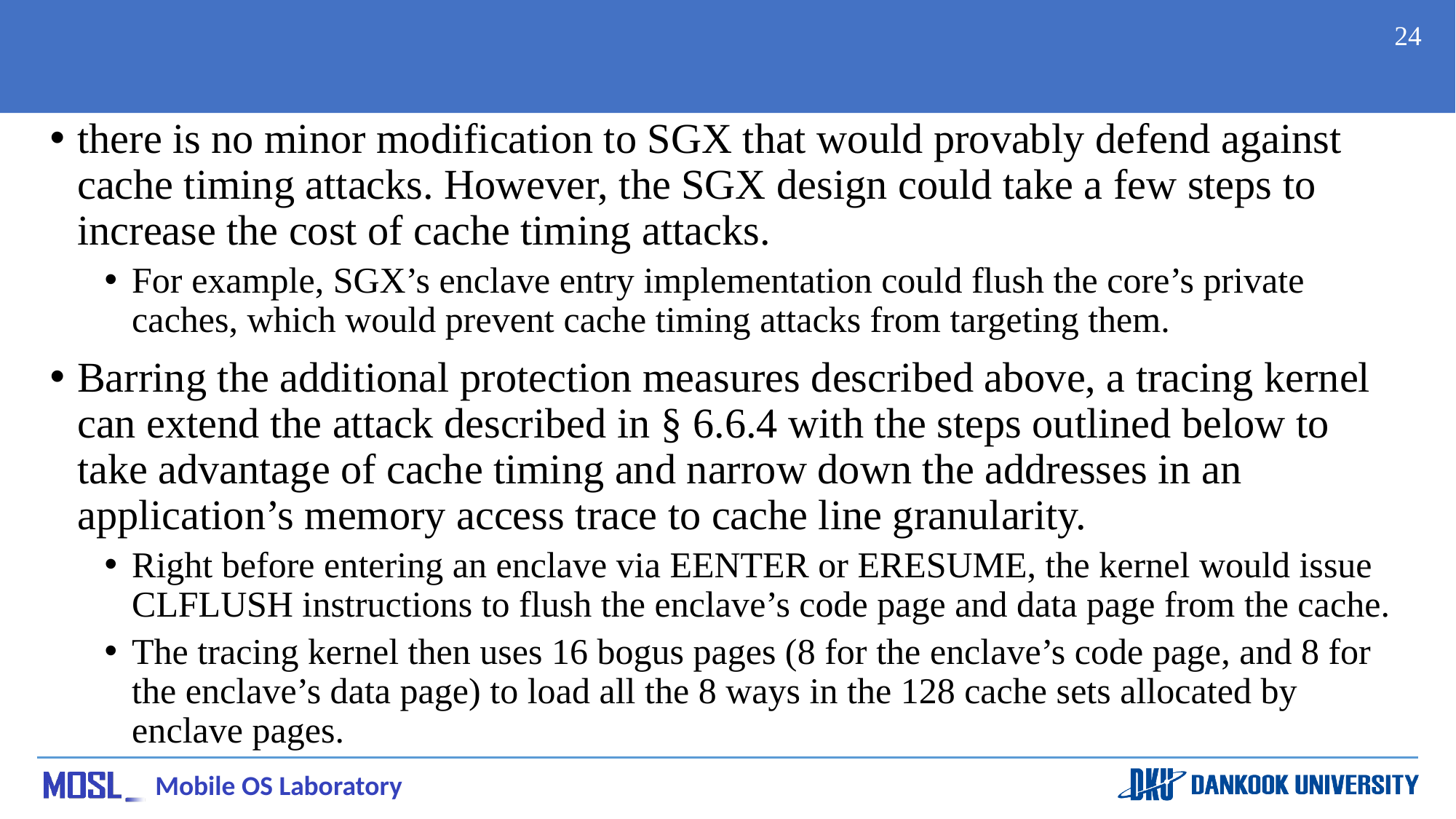

#
24
there is no minor modification to SGX that would provably defend against cache timing attacks. However, the SGX design could take a few steps to increase the cost of cache timing attacks.
For example, SGX’s enclave entry implementation could flush the core’s private caches, which would prevent cache timing attacks from targeting them.
Barring the additional protection measures described above, a tracing kernel can extend the attack described in § 6.6.4 with the steps outlined below to take advantage of cache timing and narrow down the addresses in an application’s memory access trace to cache line granularity.
Right before entering an enclave via EENTER or ERESUME, the kernel would issue CLFLUSH instructions to flush the enclave’s code page and data page from the cache.
The tracing kernel then uses 16 bogus pages (8 for the enclave’s code page, and 8 for the enclave’s data page) to load all the 8 ways in the 128 cache sets allocated by enclave pages.